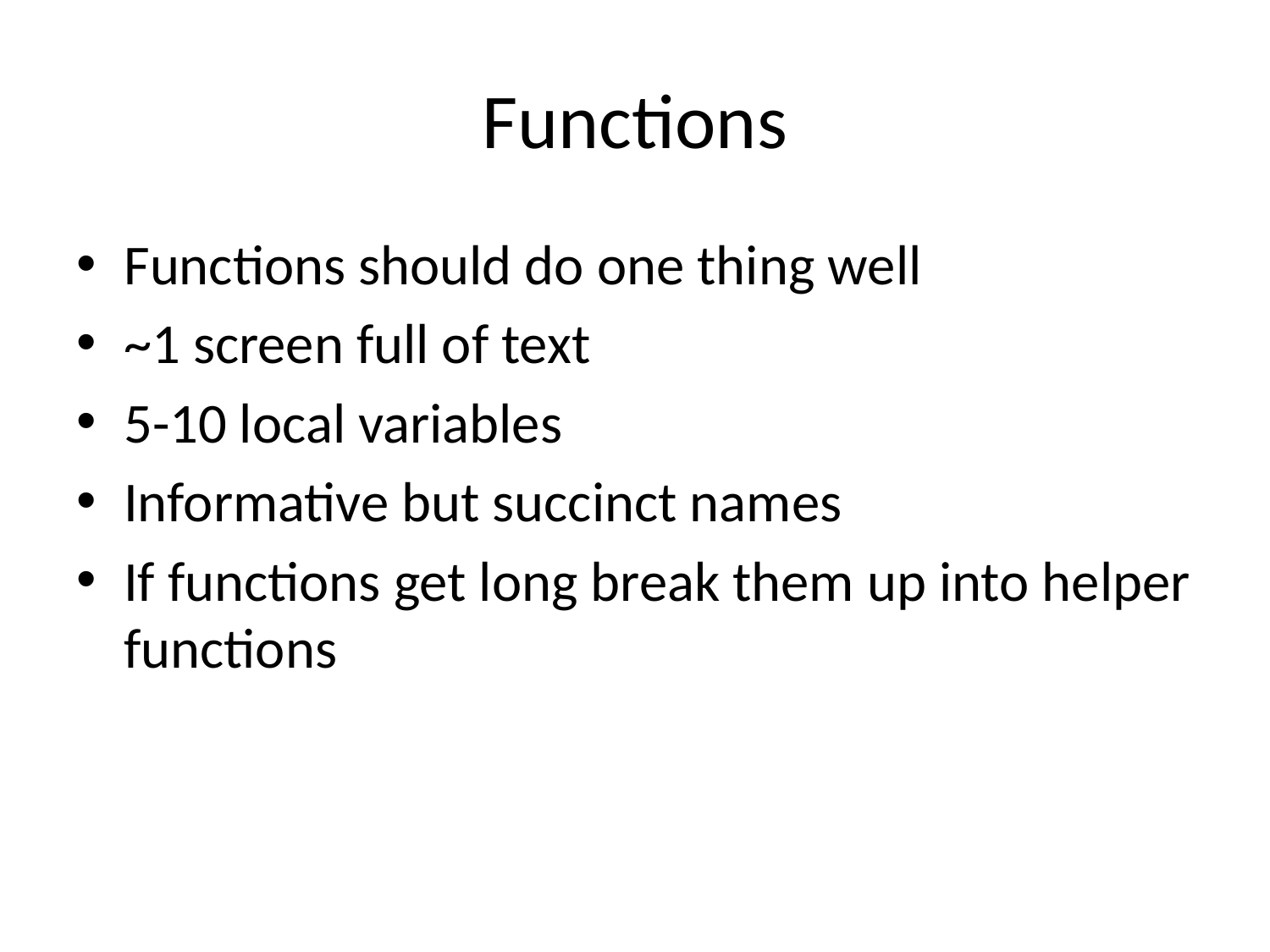

# Functions
Functions should do one thing well
~1 screen full of text
5-10 local variables
Informative but succinct names
If functions get long break them up into helper functions